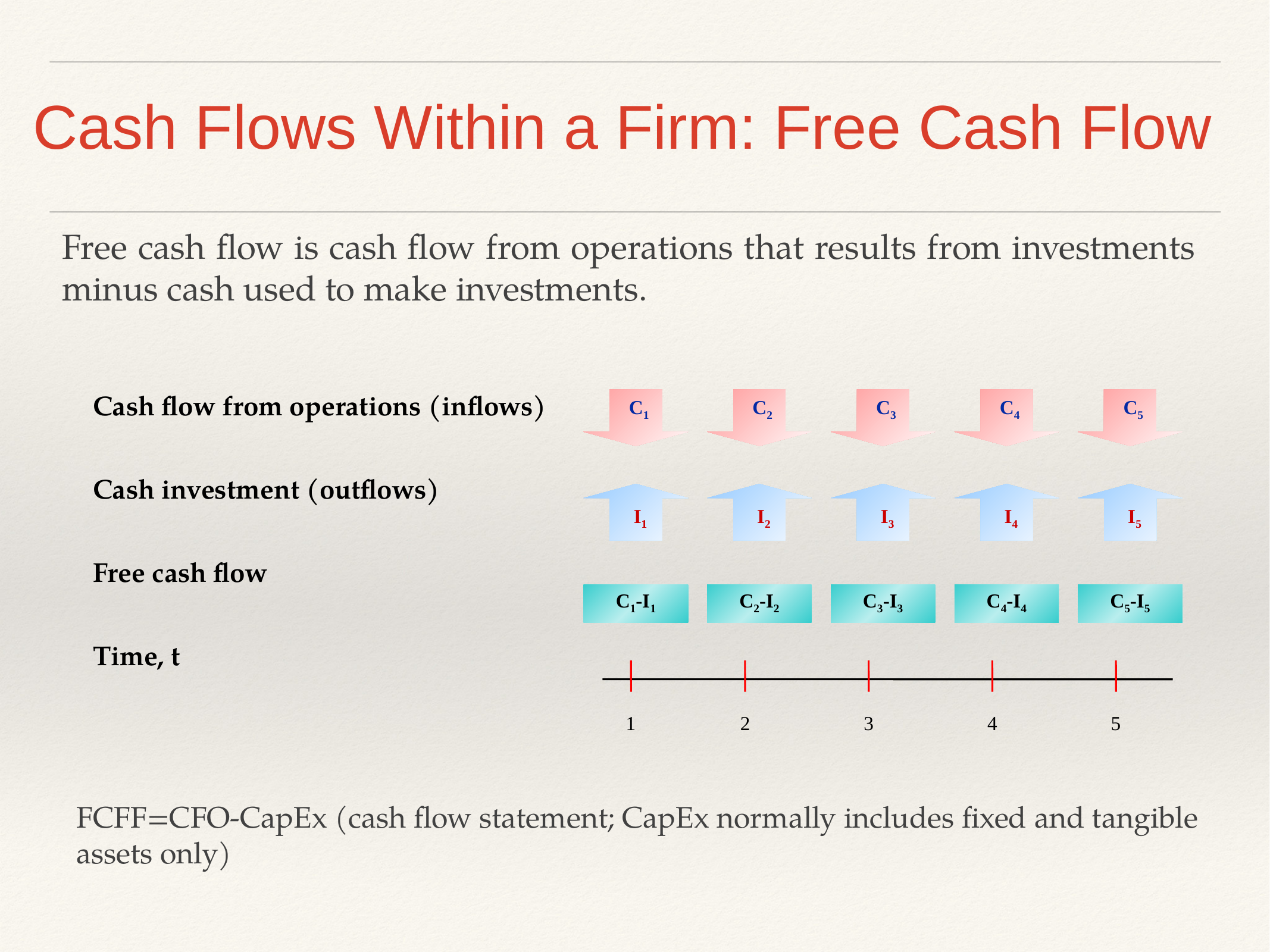

# Cash Flows Within a Firm: Free Cash Flow
Free cash flow is cash flow from operations that results from investments minus cash used to make investments.

C1

C2

C3

C4

C5

I1

I2

I3

I4

I5

C1-I1

C2-I2

C3-I3

C4-I4

C5-I5

1
2
3
4
5
Cash flow from operations (inflows)

Cash investment (outflows)

Free cash flow

Time, t

FCFF=CFO-CapEx (cash flow statement; CapEx normally includes fixed and tangible assets only)